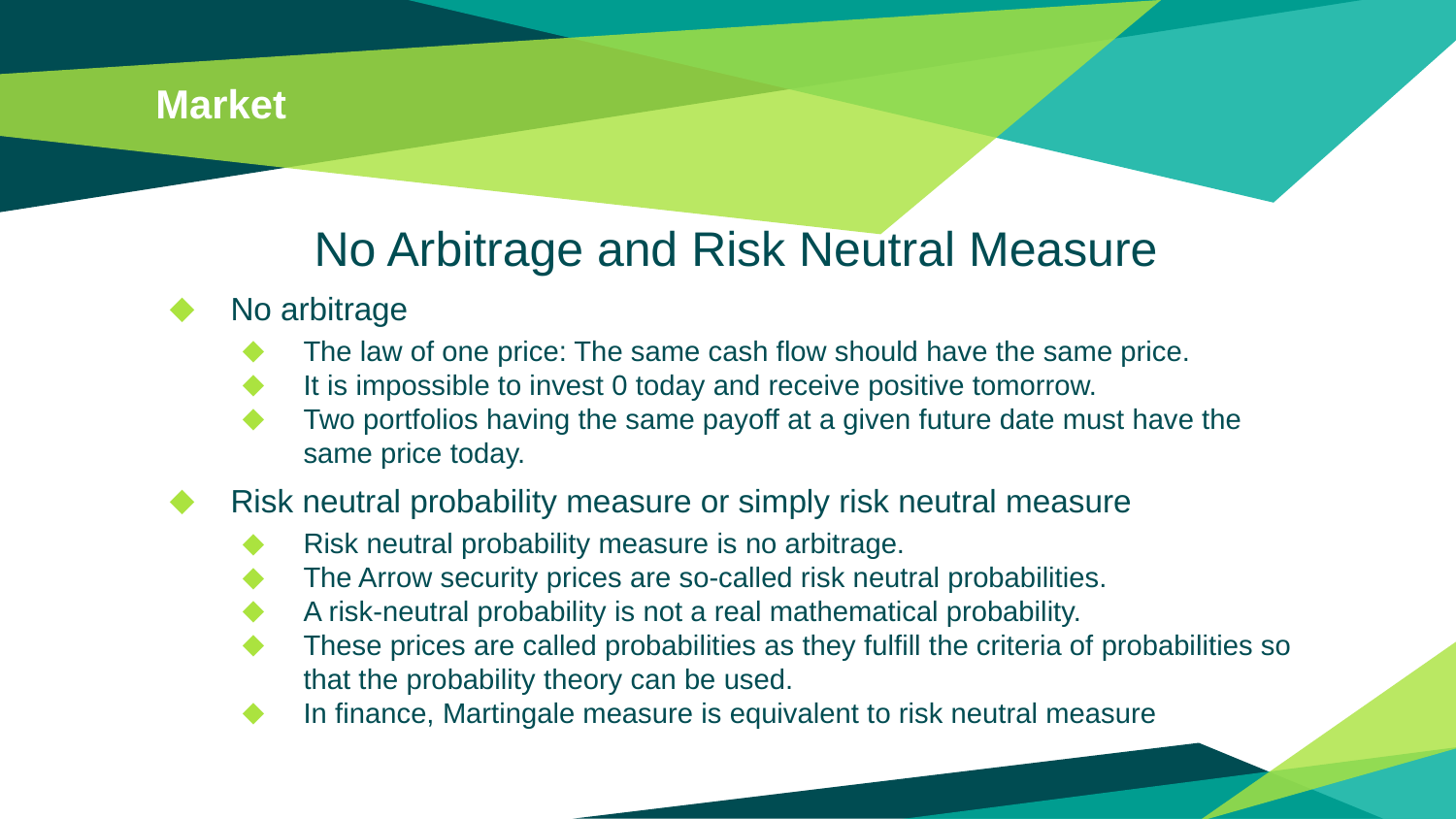

# Market
No Arbitrage and Risk Neutral Measure
No arbitrage
The law of one price: The same cash flow should have the same price.
It is impossible to invest 0 today and receive positive tomorrow.
Two portfolios having the same payoff at a given future date must have the same price today.
Risk neutral probability measure or simply risk neutral measure
Risk neutral probability measure is no arbitrage.
The Arrow security prices are so-called risk neutral probabilities.
A risk-neutral probability is not a real mathematical probability.
These prices are called probabilities as they fulfill the criteria of probabilities so that the probability theory can be used.
In finance, Martingale measure is equivalent to risk neutral measure